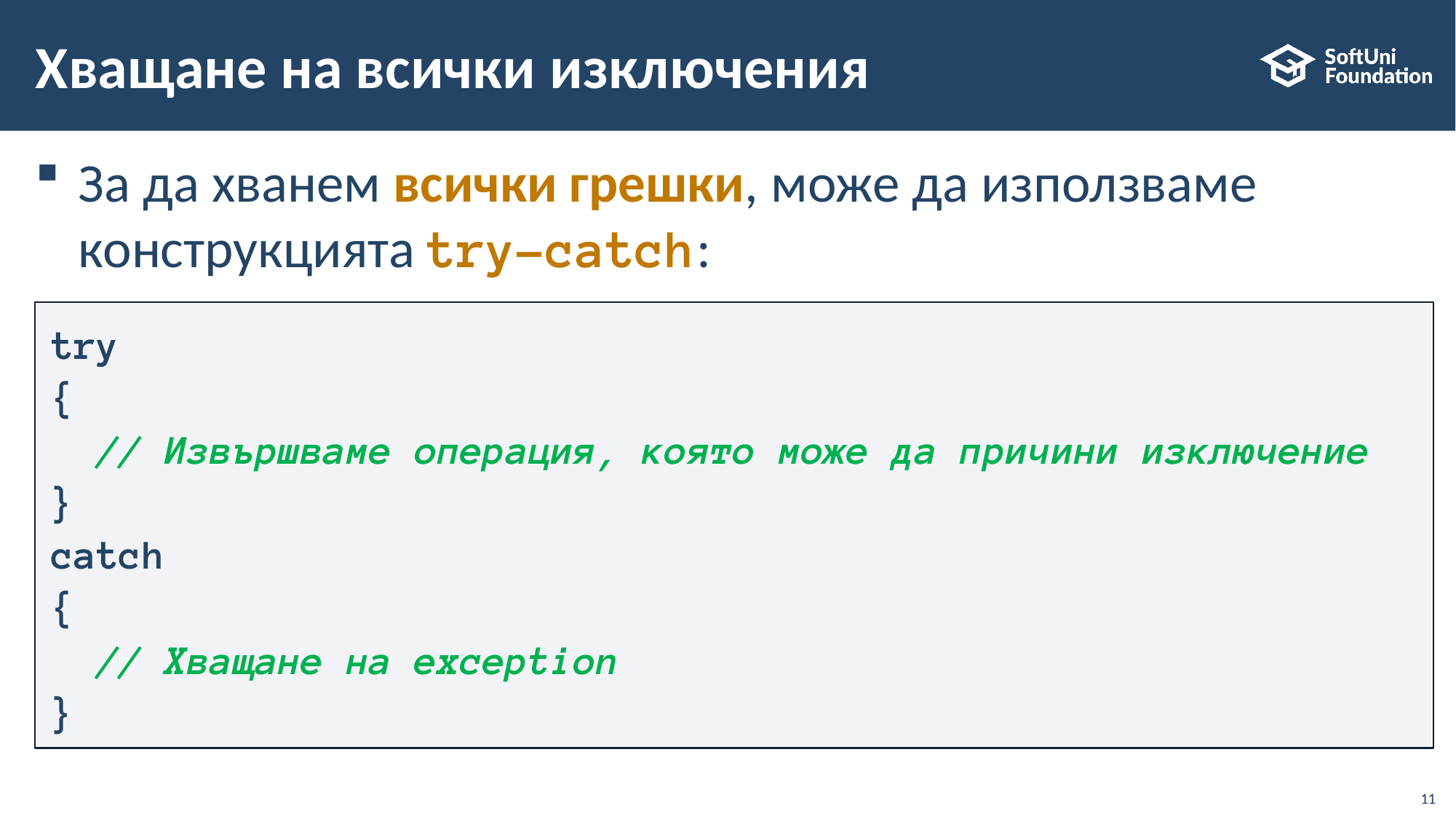

# Хващане на всички изключения
За да хванем всички грешки, може да използваме конструкцията try-catch:
try
{
  // Извършваме операция, която може да причини изключение
}
catch
{
  // Хващане на exception
}
11